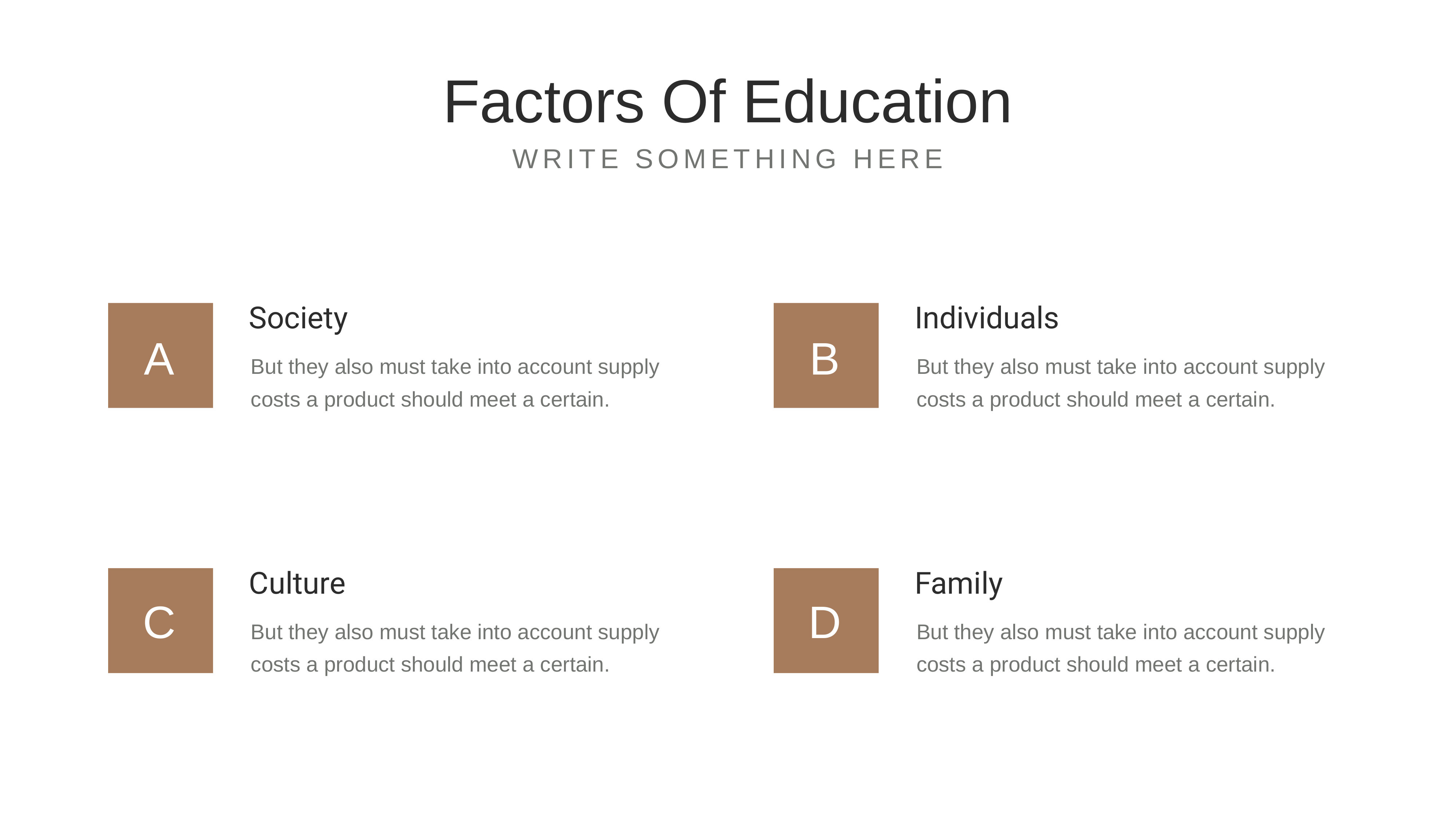

Factors Of Education
WRITE SOMETHING HERE
Society
But they also must take into account supply costs a product should meet a certain.
Individuals
But they also must take into account supply costs a product should meet a certain.

A
B
Culture
But they also must take into account supply costs a product should meet a certain.
Family
But they also must take into account supply costs a product should meet a certain.

C
D